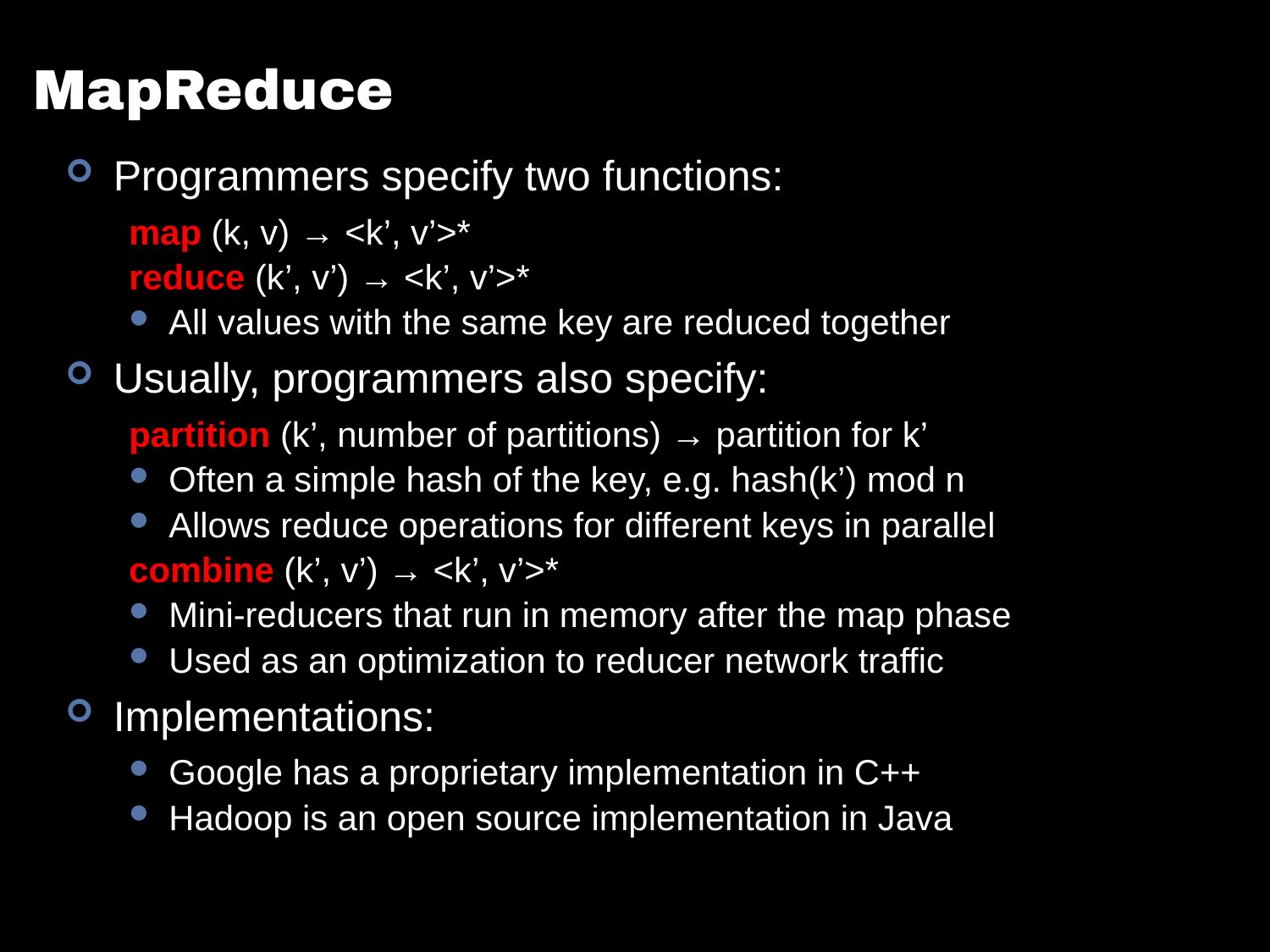

# MapReduce
Programmers specify two functions:
map (k, v) → <k’, v’>*
reduce (k’, v’) → <k’, v’>*
All values with the same key are reduced together
Usually, programmers also specify:
partition (k’, number of partitions) → partition for k’
Often a simple hash of the key, e.g. hash(k’) mod n
Allows reduce operations for different keys in parallel
combine (k’, v’) → <k’, v’>*
Mini-reducers that run in memory after the map phase
Used as an optimization to reducer network traffic
Implementations:
Google has a proprietary implementation in C++
Hadoop is an open source implementation in Java